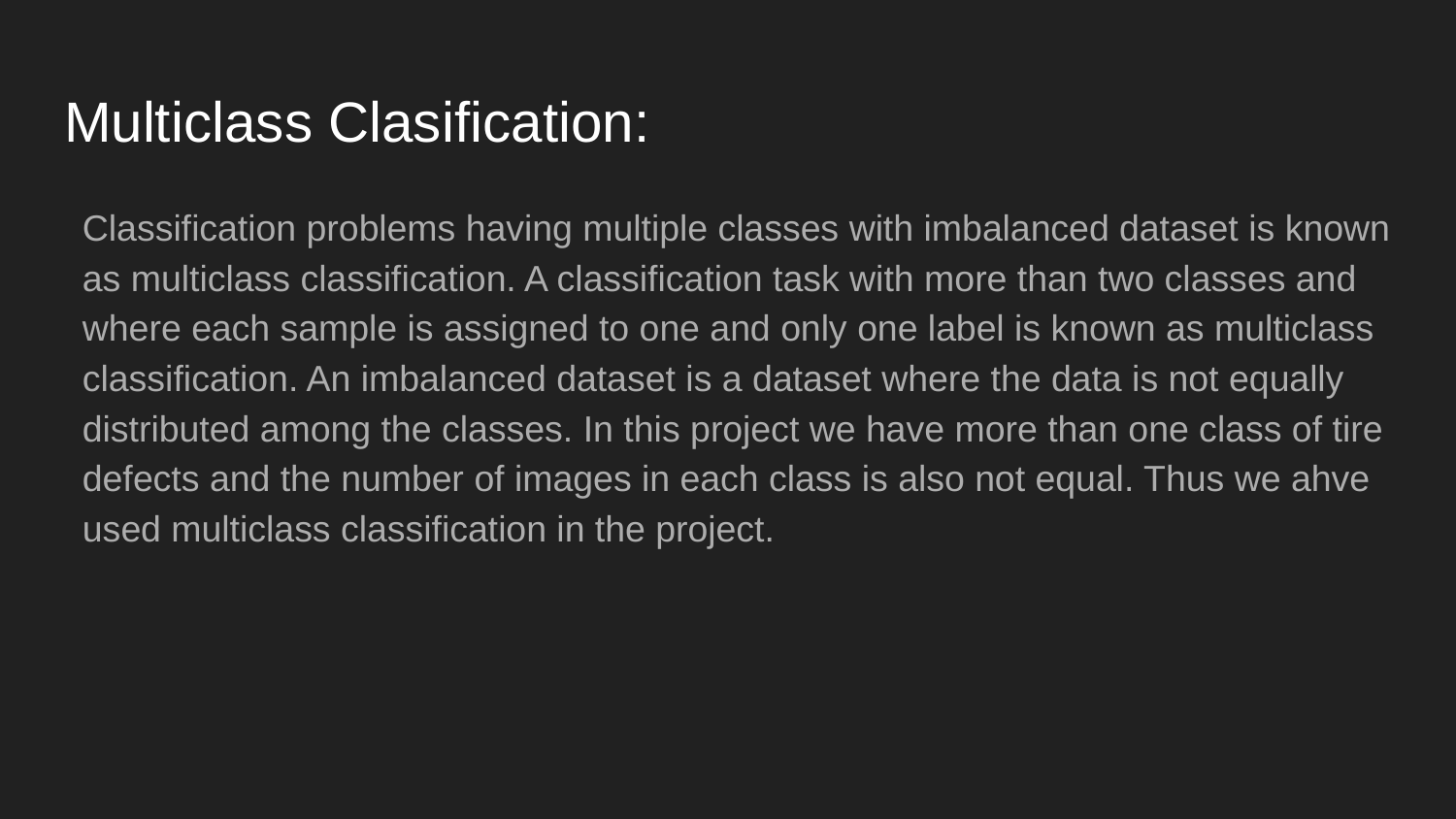

# Multiclass Clasification:
Classification problems having multiple classes with imbalanced dataset is known as multiclass classification. A classification task with more than two classes and where each sample is assigned to one and only one label is known as multiclass classification. An imbalanced dataset is a dataset where the data is not equally distributed among the classes. In this project we have more than one class of tire defects and the number of images in each class is also not equal. Thus we ahve used multiclass classification in the project.